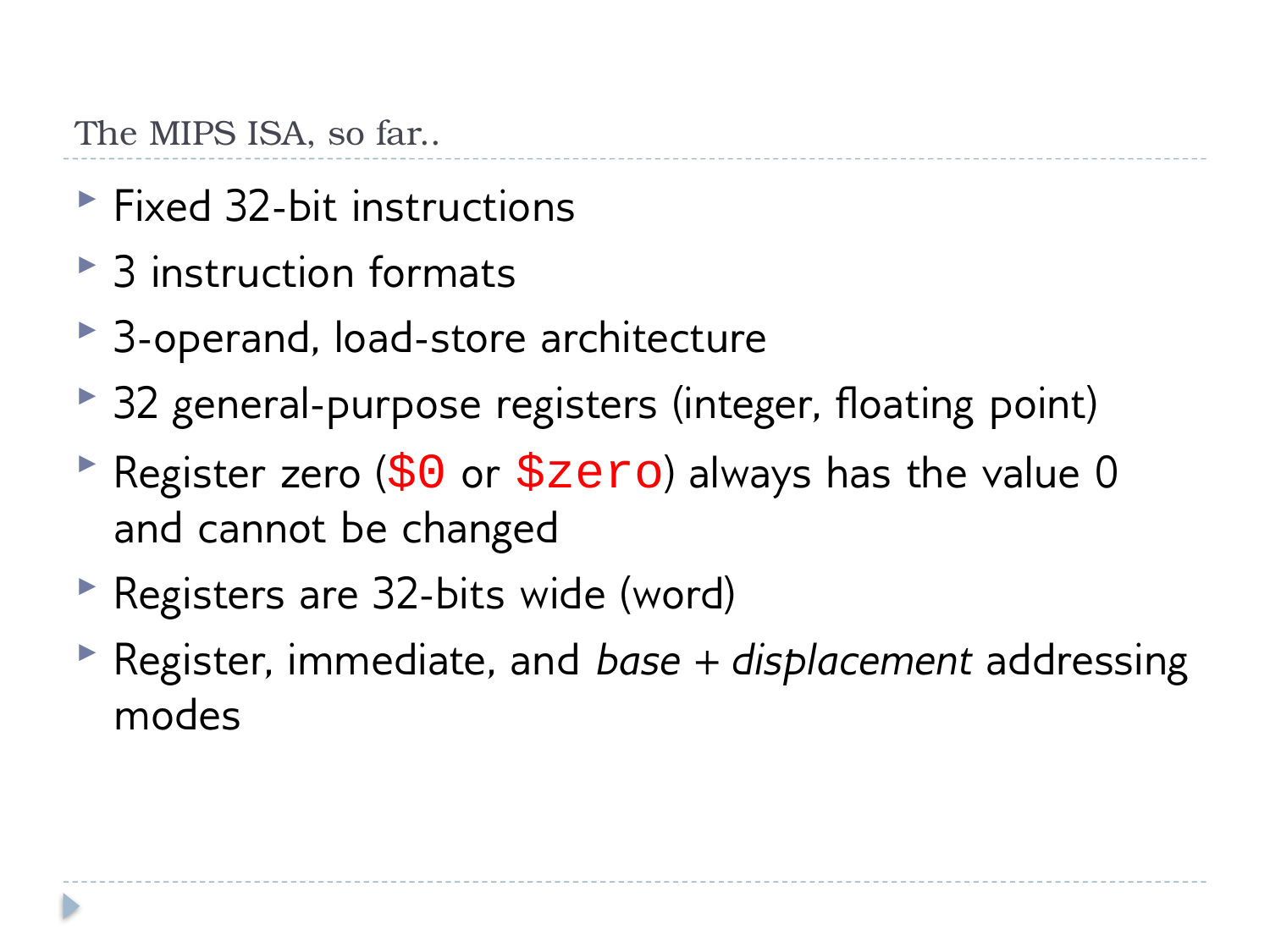

# The MIPS ISA, so far..
Fixed 32-bit instructions
3 instruction formats
3-operand, load-store architecture
32 general-purpose registers (integer, floating point)
Register zero ($0 or $zero) always has the value 0 and cannot be changed
Registers are 32-bits wide (word)
Register, immediate, and base + displacement addressing modes